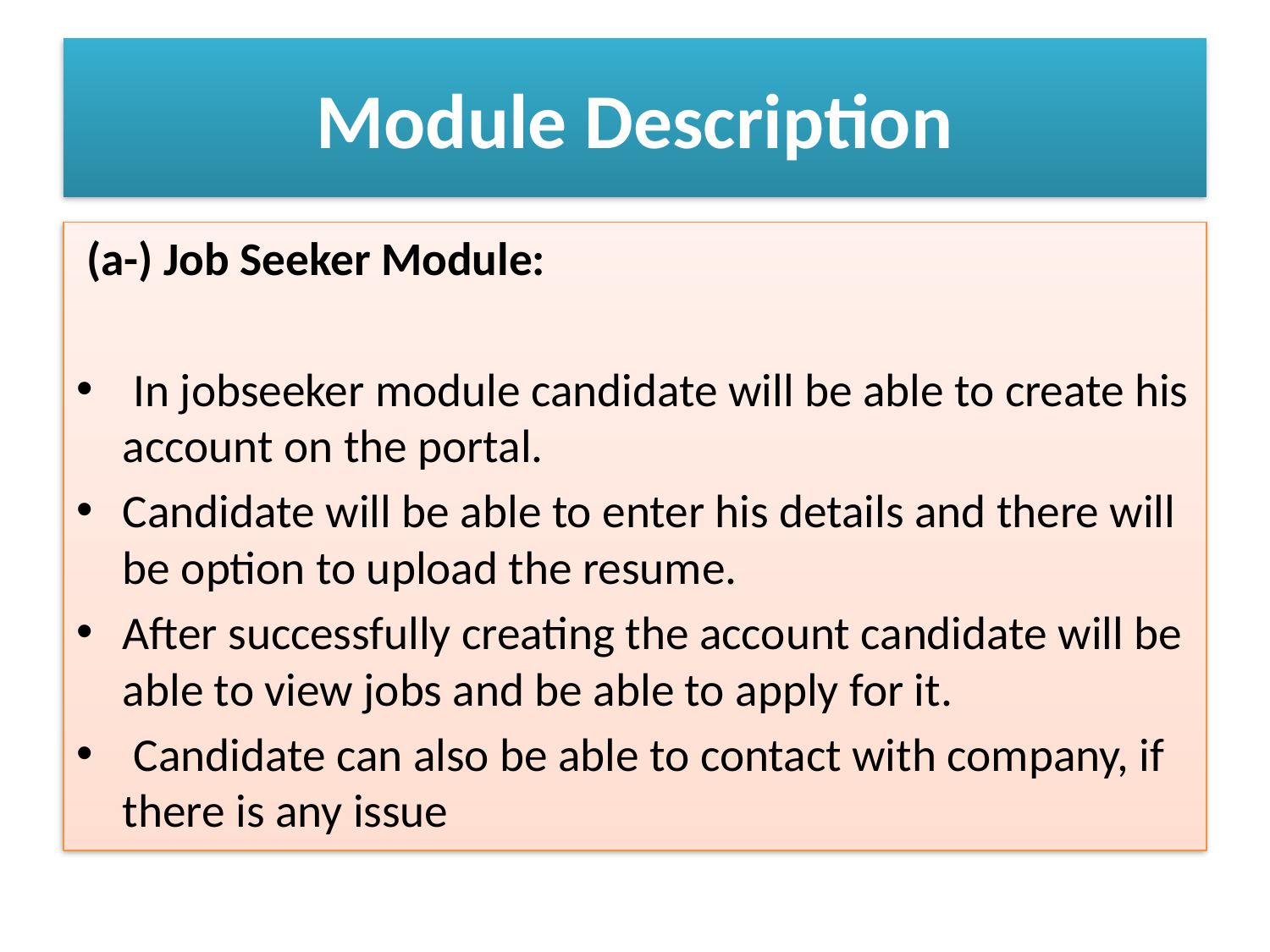

# Module Description
 (a-) Job Seeker Module:

 In jobseeker module candidate will be able to create his account on the portal.
Candidate will be able to enter his details and there will be option to upload the resume.
After successfully creating the account candidate will be able to view jobs and be able to apply for it.
 Candidate can also be able to contact with company, if there is any issue